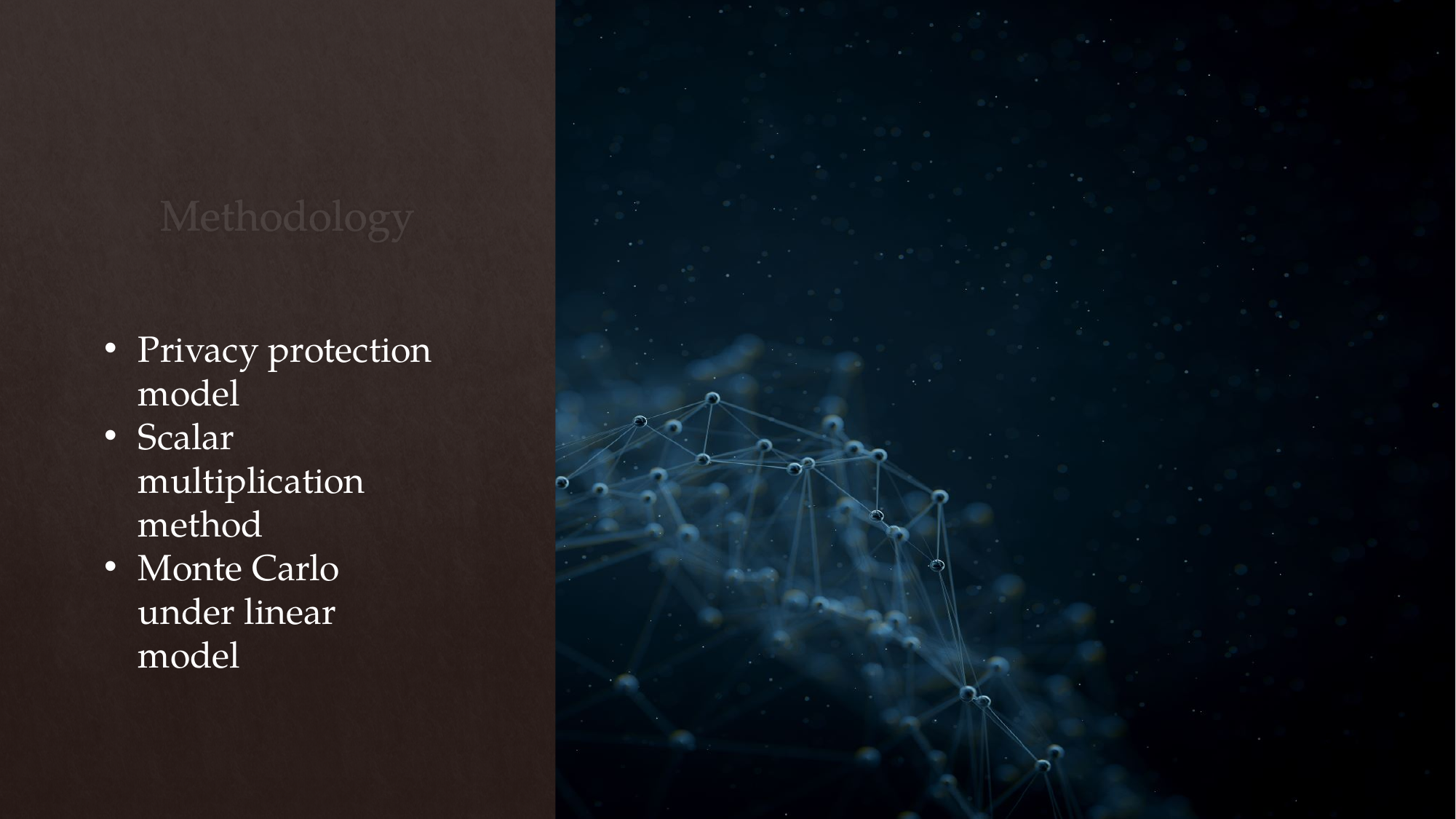

# Methodology
Privacy protection model
Scalar multiplication method
Monte Carlo under linear model

5